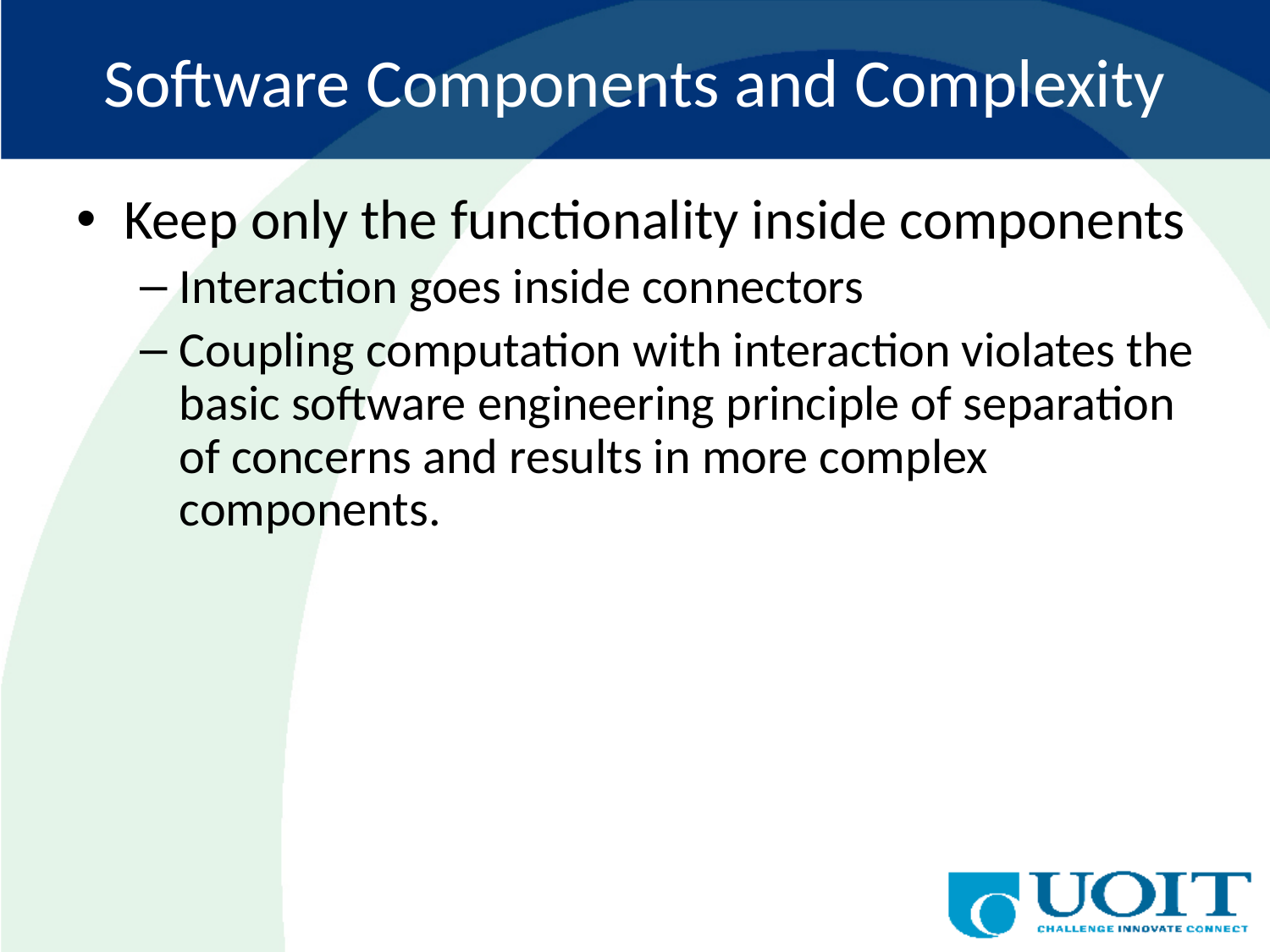

# Software Components and Complexity
Keep only the functionality inside components
Interaction goes inside connectors
Coupling computation with interaction violates the basic software engineering principle of separation of concerns and results in more complex components.